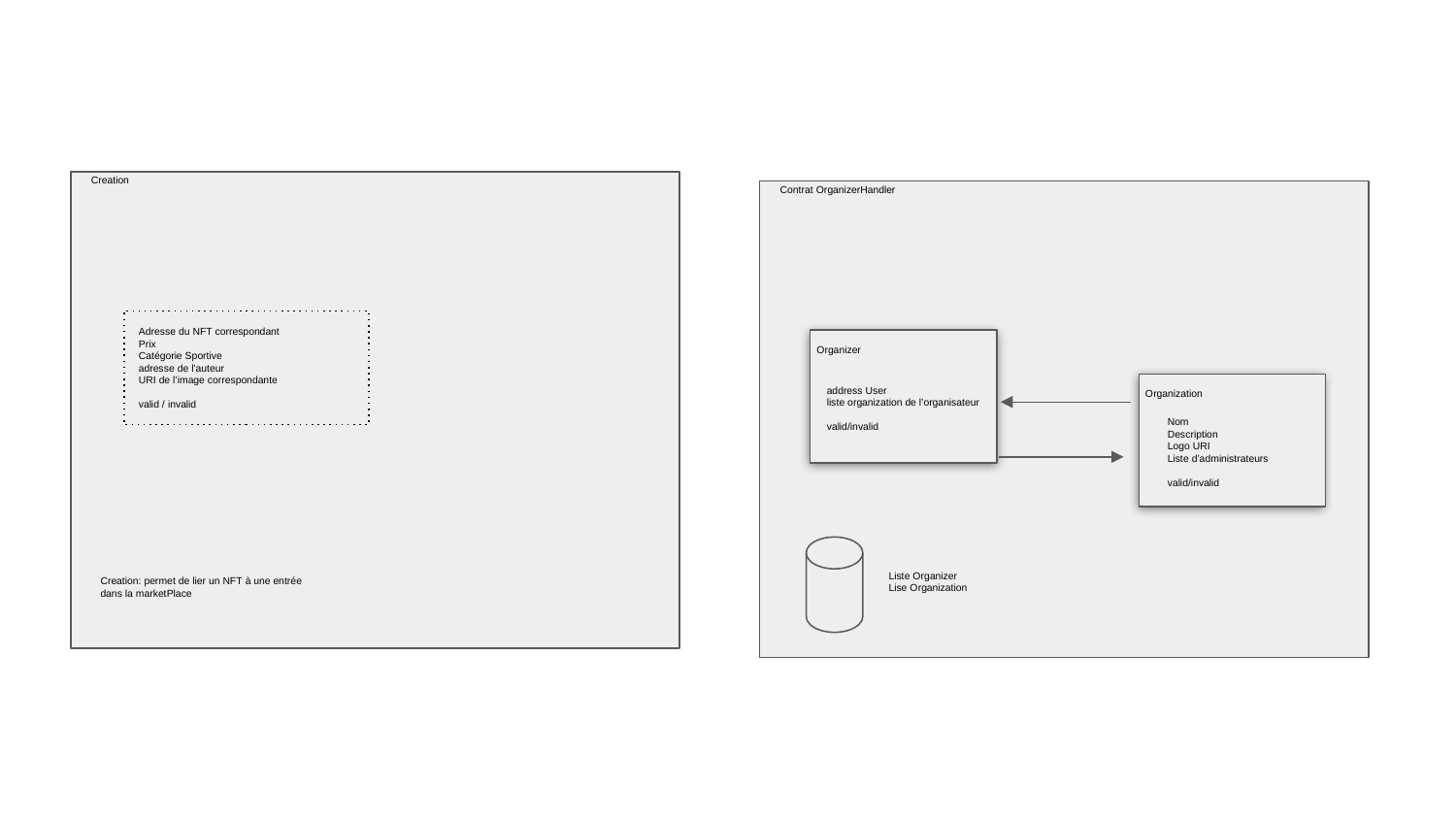

Creation

Contrat OrganizerHandler

Organizer
address User
liste organization de l’organisateur

valid/invalid

Organization
Nom
Description
Logo URI
Liste d’administrateurs

valid/invalid

Liste Organizer
Lise Organization
Adresse du NFT correspondant
Prix
Catégorie Sportive
adresse de l’auteur
URI de l’image correspondante

valid / invalid
Creation: permet de lier un NFT à une entrée dans la marketPlace